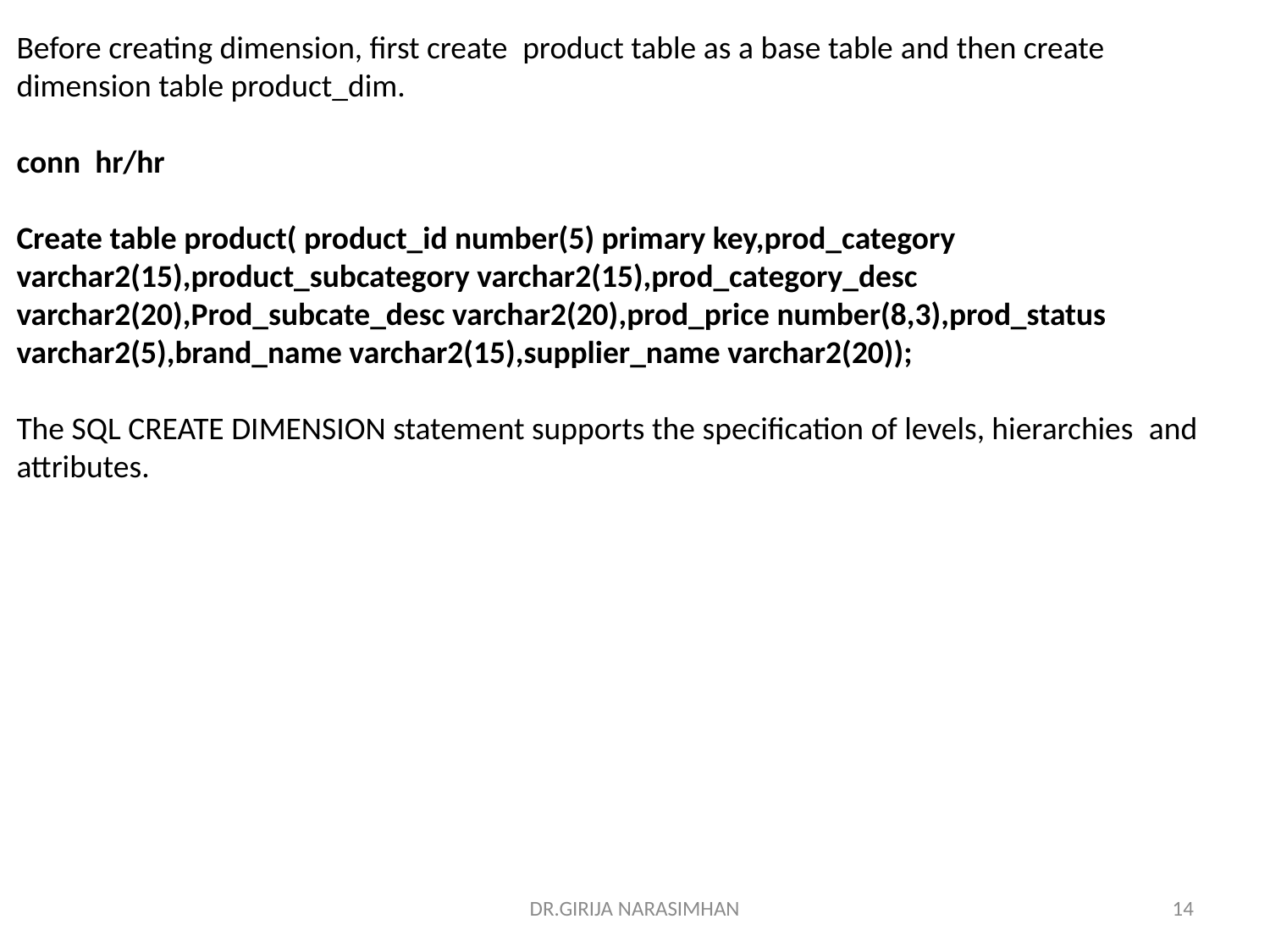

Before creating dimension, first create  product table as a base table and then create dimension table product_dim.

conn  hr/hr

Create table product( product_id number(5) primary key,prod_category varchar2(15),product_subcategory varchar2(15),prod_category_desc varchar2(20),Prod_subcate_desc varchar2(20),prod_price number(8,3),prod_status varchar2(5),brand_name varchar2(15),supplier_name varchar2(20));
The SQL CREATE DIMENSION statement supports the specification of levels, hierarchies  and attributes.
DR.GIRIJA NARASIMHAN
14